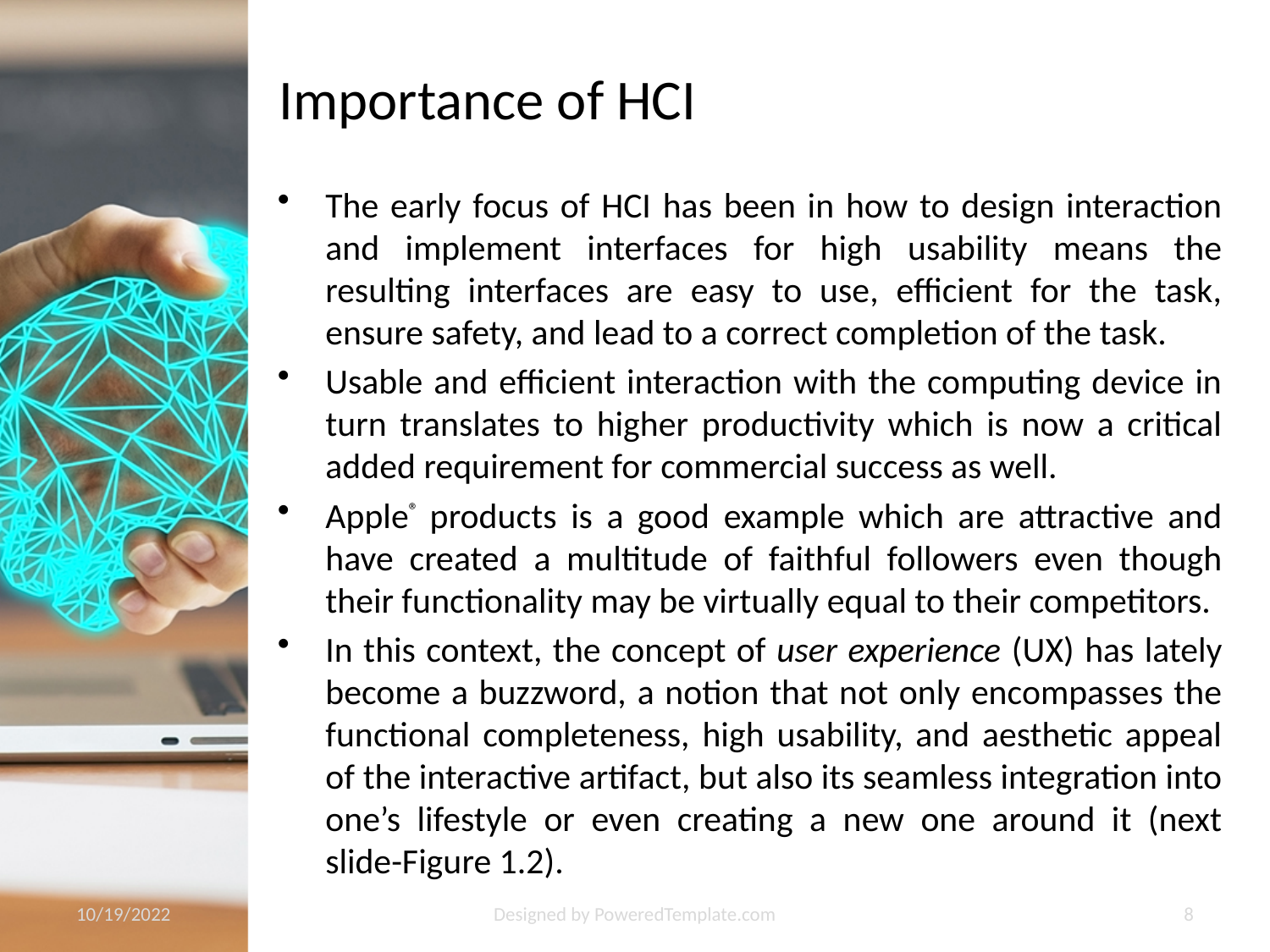

# Importance of HCI
The early focus of HCI has been in how to design interaction and implement interfaces for high usability means the resulting interfaces are easy to use, efficient for the task, ensure safety, and lead to a correct completion of the task.
Usable and efficient interaction with the computing device in turn translates to higher productivity which is now a critical added requirement for commercial success as well.
Apple® products is a good example which are attractive and have created a multitude of faithful followers even though their functionality may be virtually equal to their competitors.
In this context, the concept of user experience (UX) has lately become a buzzword, a notion that not only encompasses the functional completeness, high usability, and aesthetic appeal of the interactive artifact, but also its seamless integration into one’s lifestyle or even creating a new one around it (next slide-Figure 1.2).

10/19/2022
Designed by PoweredTemplate.com
8